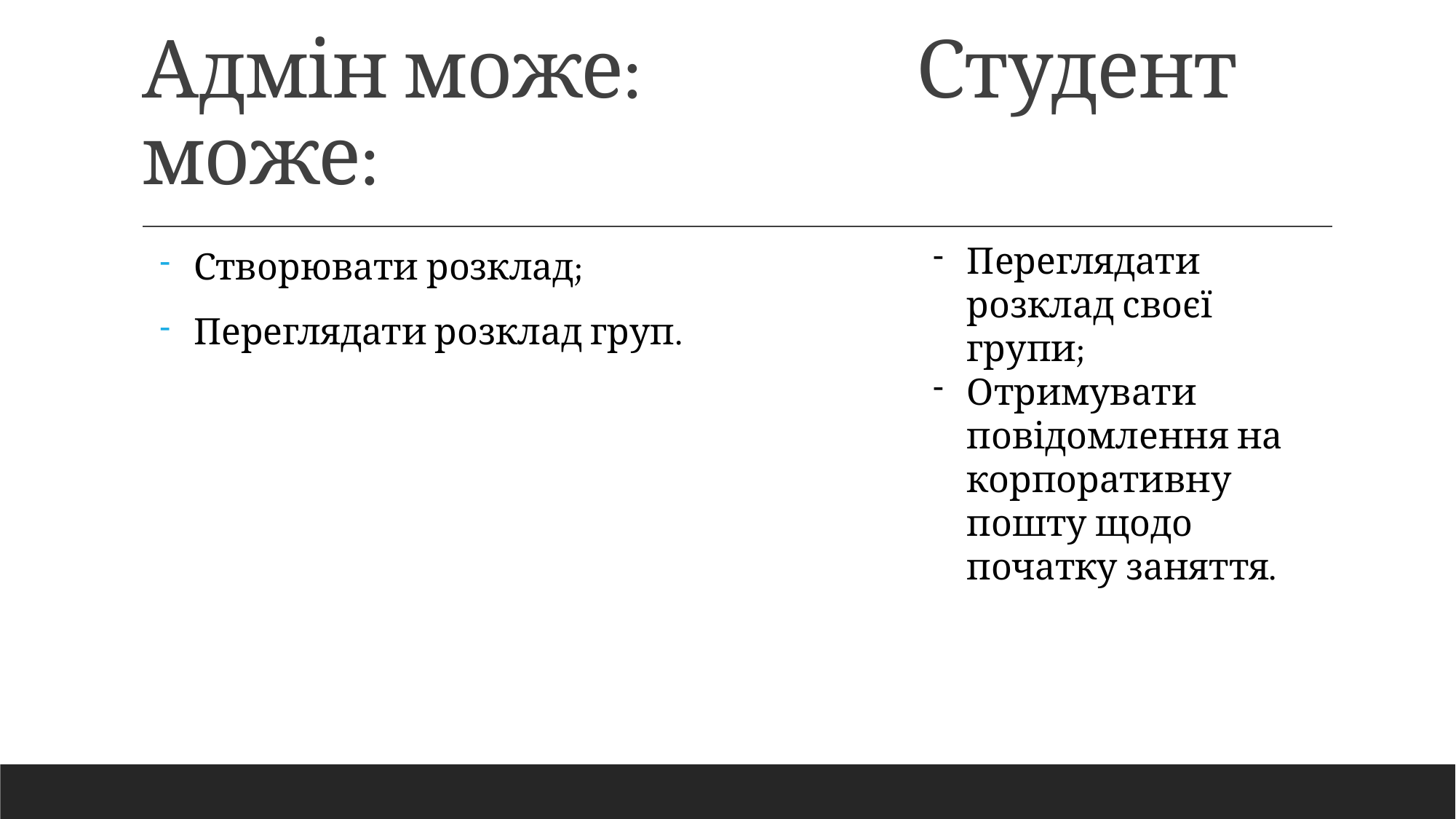

# Адмін може:                Студент може:

Створювати розклад;
Переглядати розклад груп.

Переглядати розклад своєї групи;
Отримувати повідомлення на корпоративну пошту щодо початку заняття.